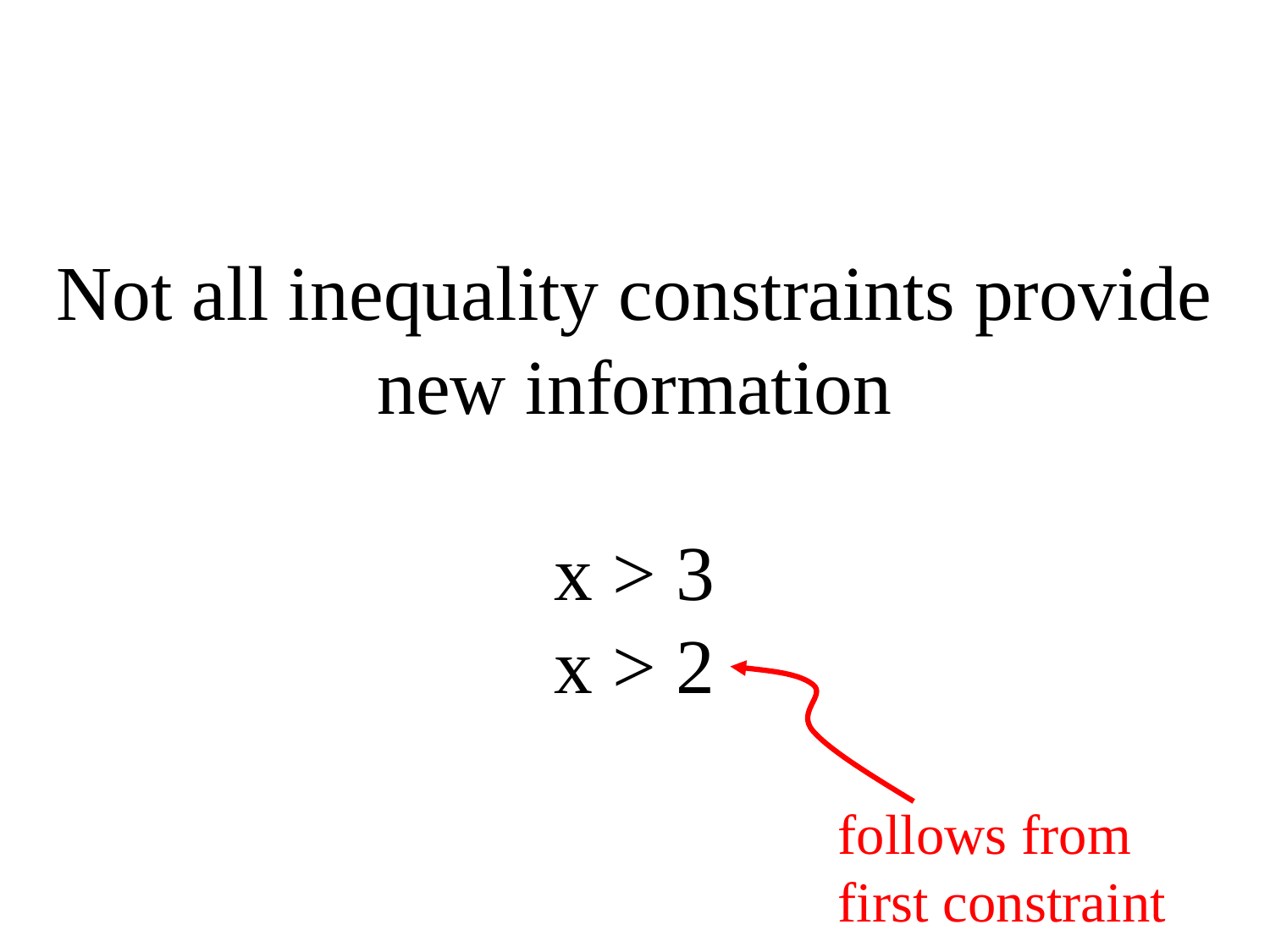

Not all inequality constraints provide new information
x > 3
x > 2

follows from first constraint